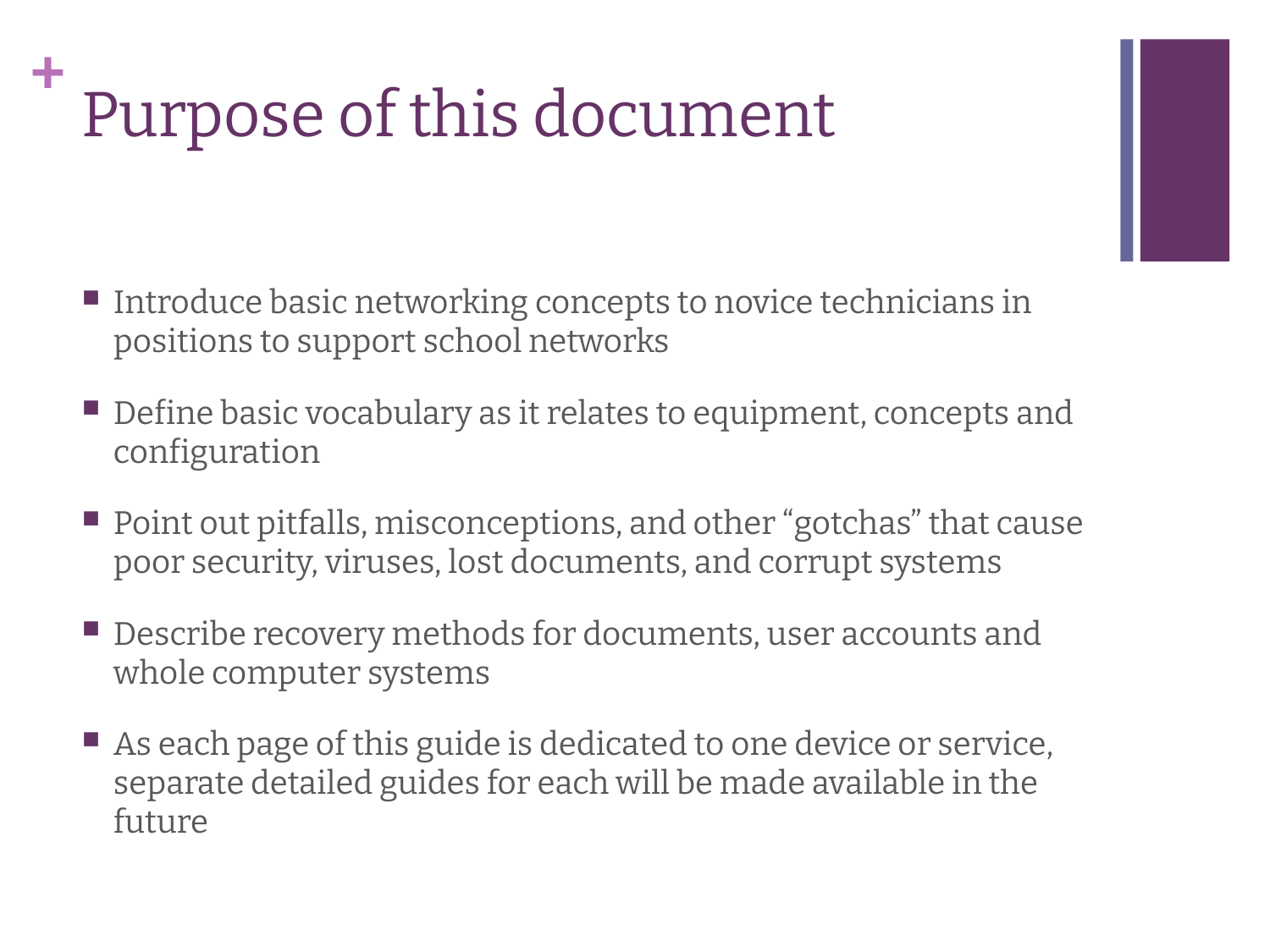

# Purpose of this document
Introduce basic networking concepts to novice technicians in positions to support school networks
Define basic vocabulary as it relates to equipment, concepts and configuration
Point out pitfalls, misconceptions, and other “gotchas” that cause poor security, viruses, lost documents, and corrupt systems
Describe recovery methods for documents, user accounts and whole computer systems
As each page of this guide is dedicated to one device or service, separate detailed guides for each will be made available in the future